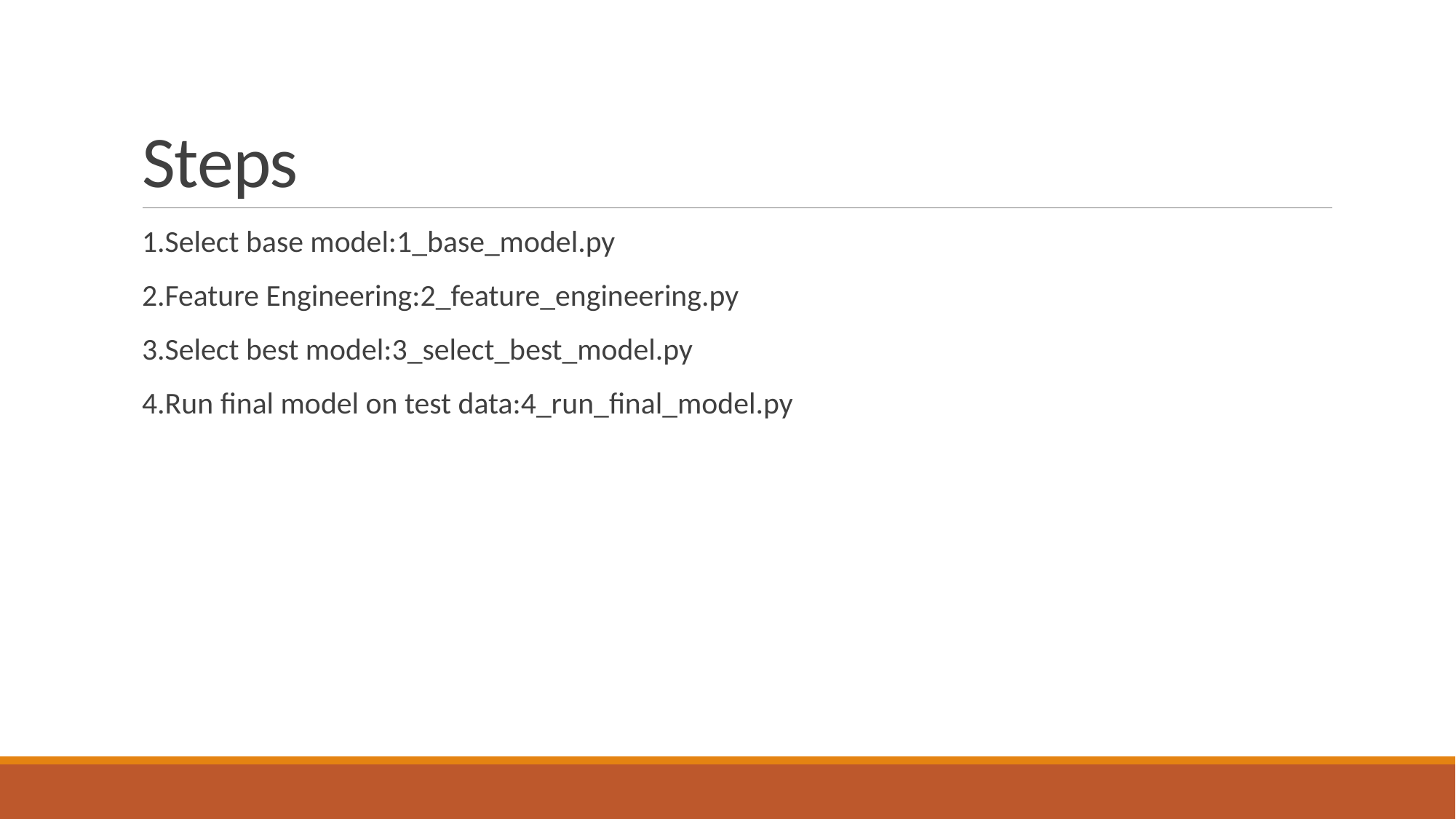

# Steps
1.Select base model:1_base_model.py
2.Feature Engineering:2_feature_engineering.py
3.Select best model:3_select_best_model.py
4.Run final model on test data:4_run_final_model.py